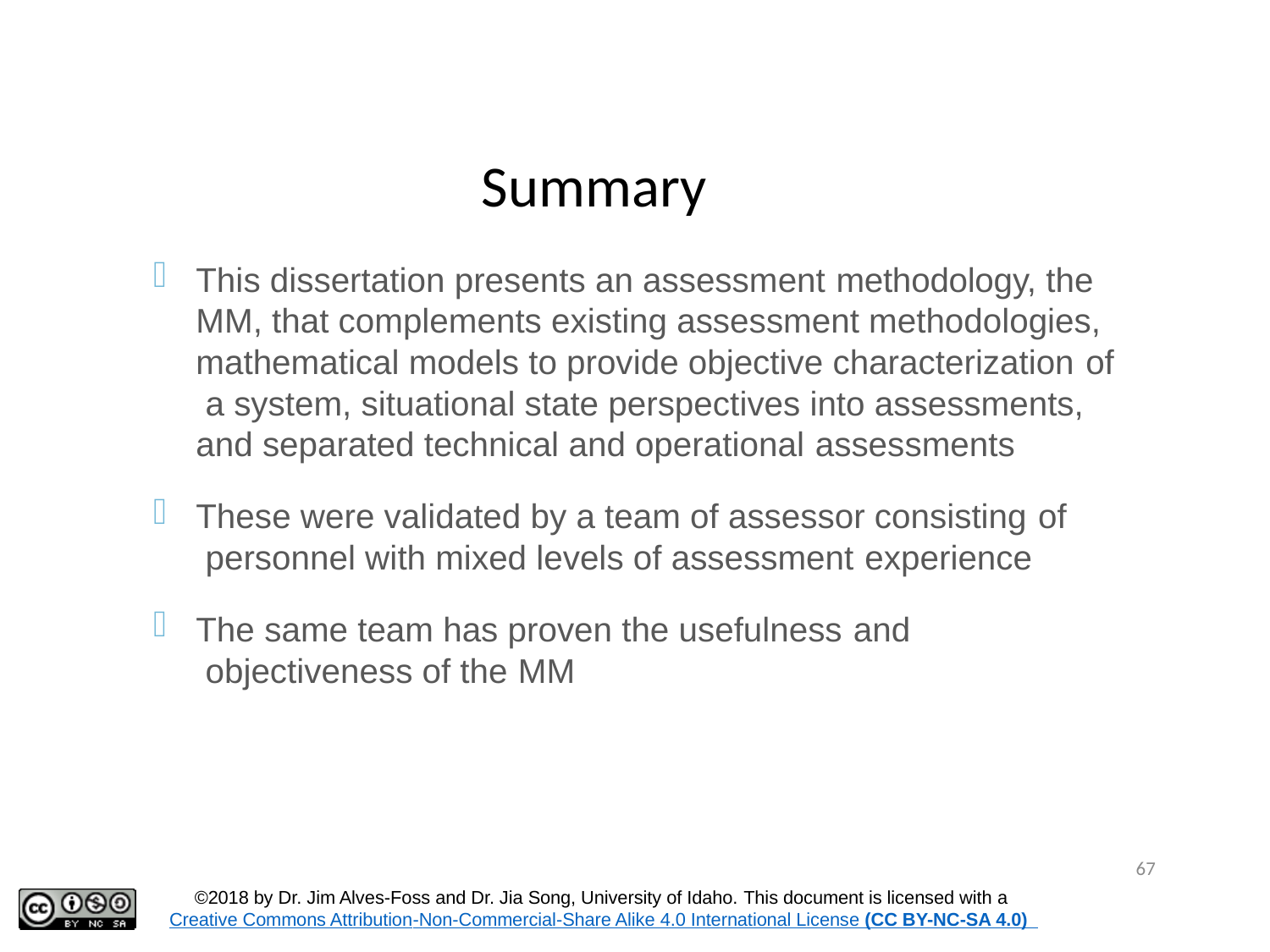

# Summary
This dissertation presents an assessment methodology, the  MM, that complements existing assessment methodologies,  mathematical models to provide objective characterization of  a system, situational state perspectives into assessments,  and separated technical and operational assessments
These were validated by a team of assessor consisting of  personnel with mixed levels of assessment experience
The same team has proven the usefulness and  objectiveness of the MM
67